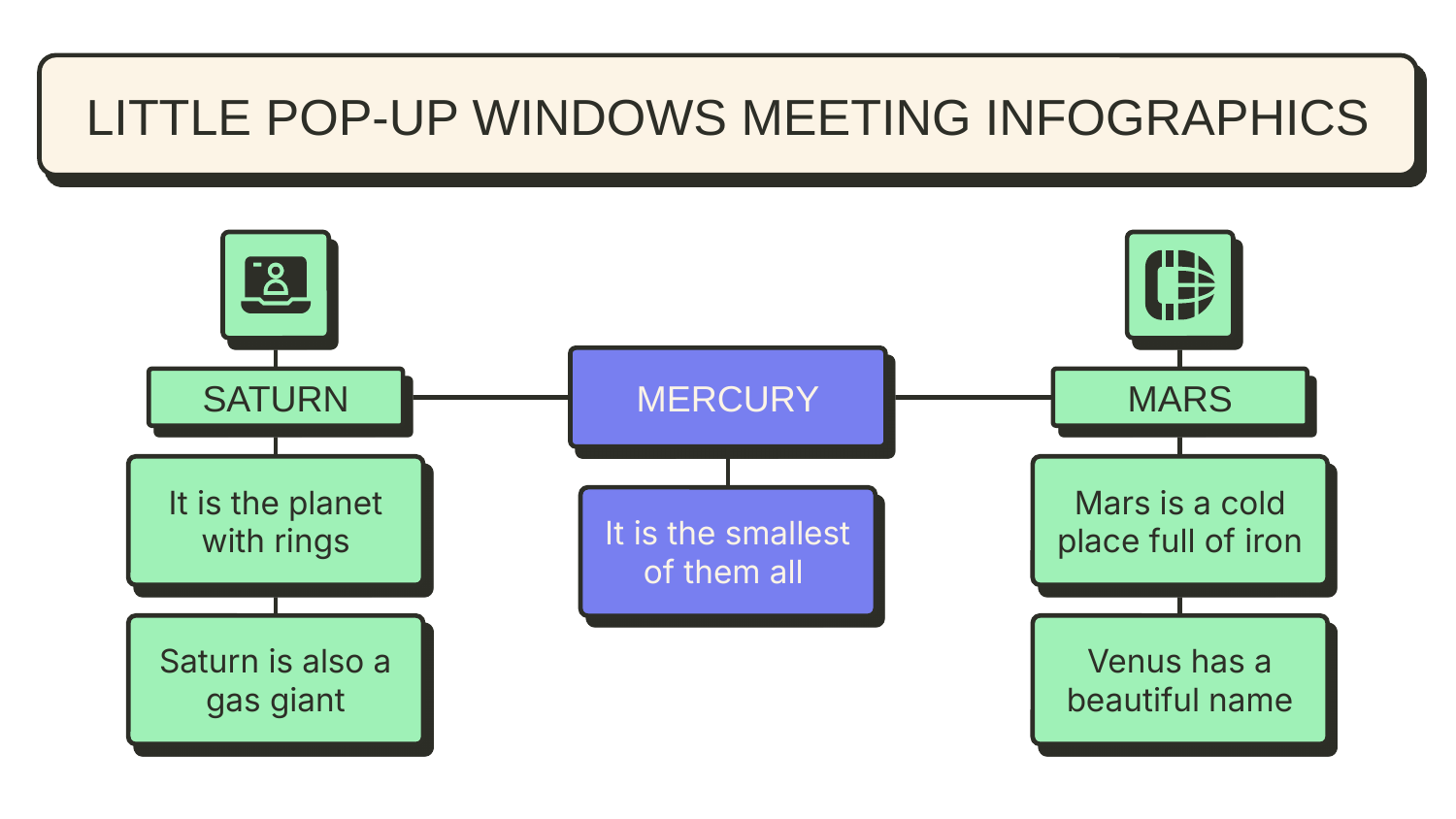

# LITTLE POP-UP WINDOWS MEETING INFOGRAPHICS

MARS
Mars is a cold place full of iron
Venus has a beautiful name

SATURN
It is the planet with rings
Saturn is also a gas giant
MERCURY
It is the smallest of them all